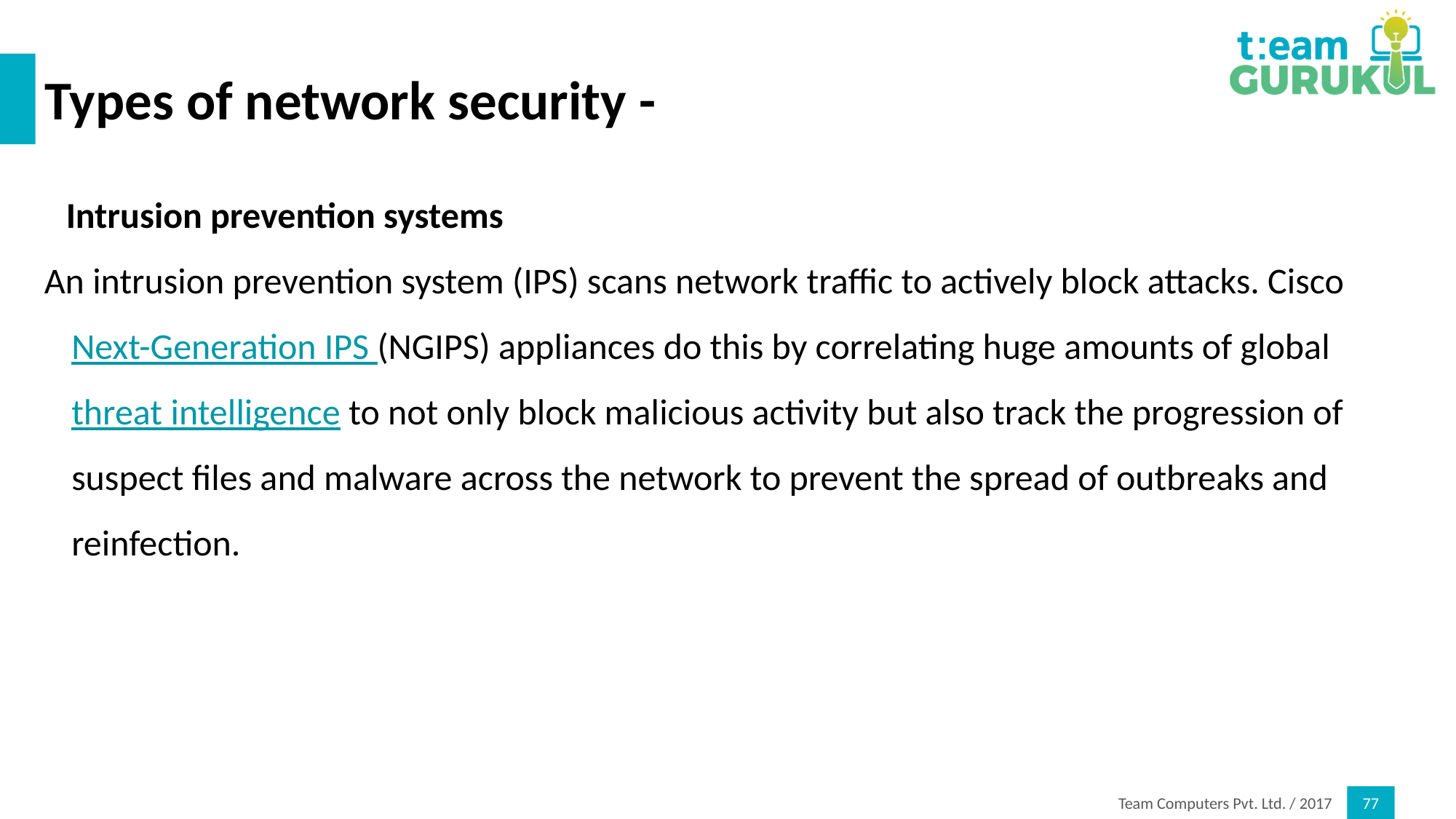

# Types of network security -
Intrusion prevention systems
An intrusion prevention system (IPS) scans network traffic to actively block attacks. Cisco Next-Generation IPS (NGIPS) appliances do this by correlating huge amounts of global threat intelligence to not only block malicious activity but also track the progression of suspect files and malware across the network to prevent the spread of outbreaks and reinfection.